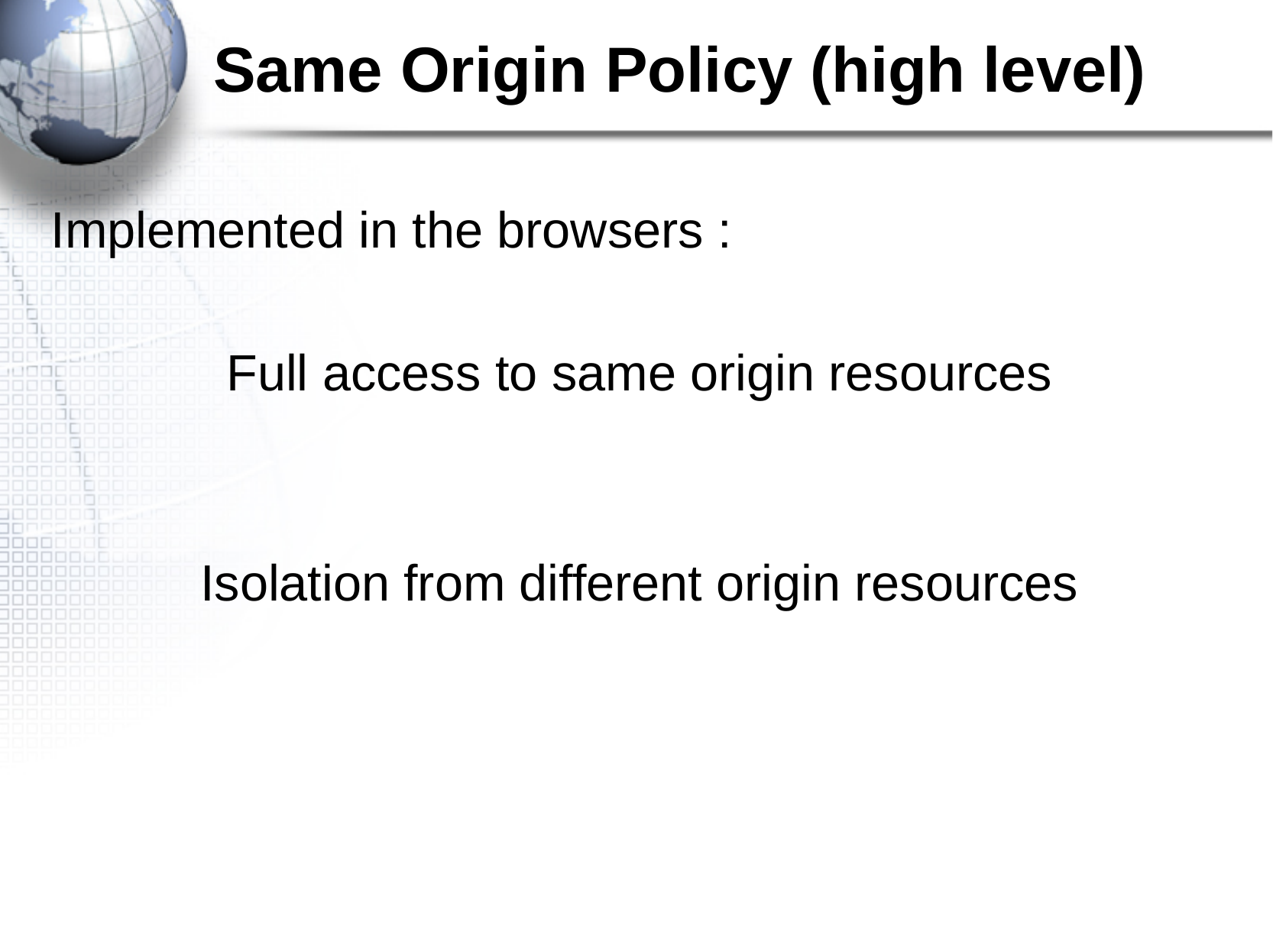

# Same Origin Policy (high level)
Implemented in the browsers :

Full access to same origin resources

Isolation from different origin resources